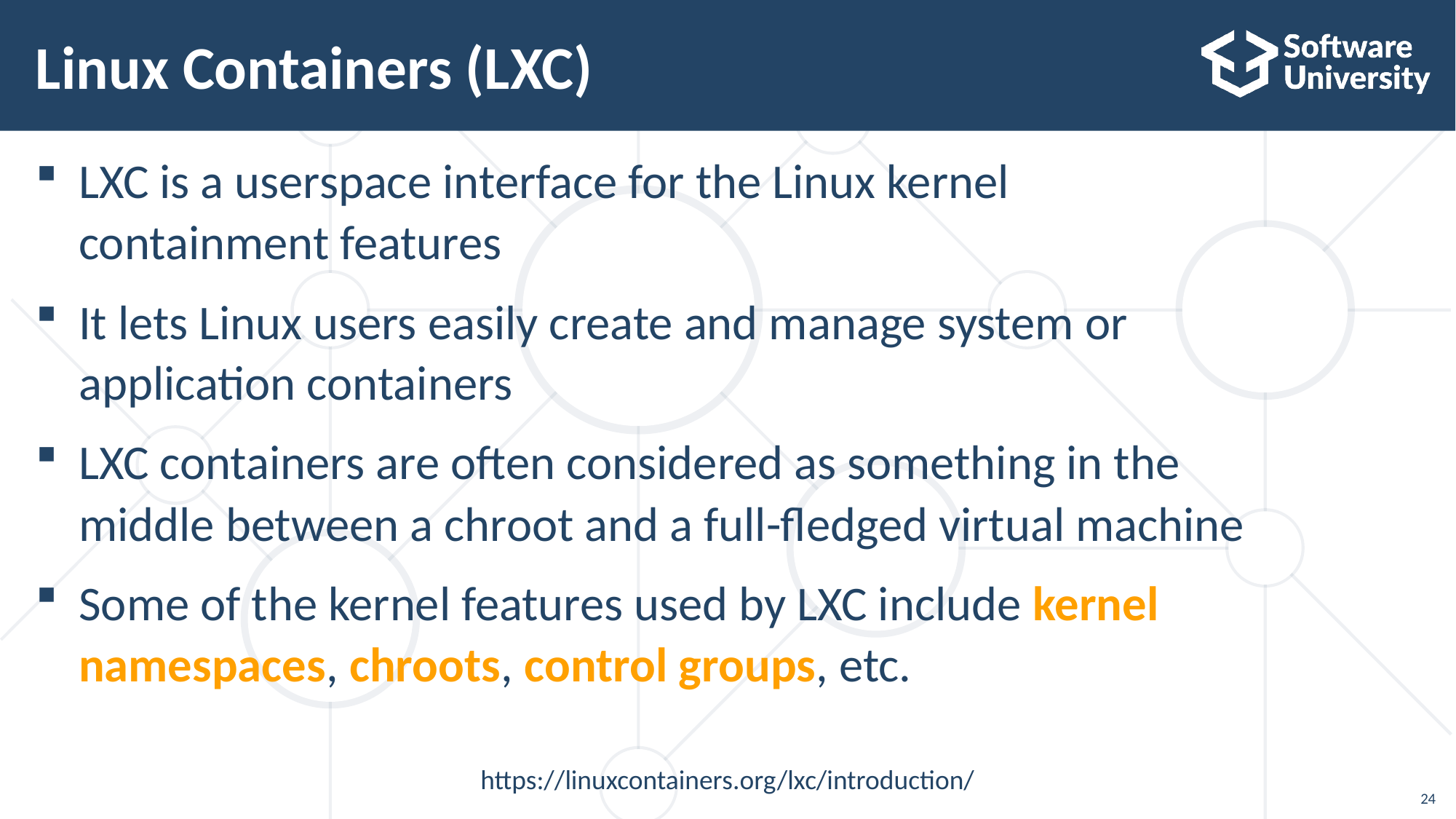

# Linux Containers (LXC)
LXC is a userspace interface for the Linux kernel
containment features
It lets Linux users easily create and manage system or application containers
LXC containers are often considered as something in the middle between a chroot and a full-fledged virtual machine
Some of the kernel features used by LXC include kernel namespaces, chroots, control groups, etc.
https://linuxcontainers.org/lxc/introduction/
24